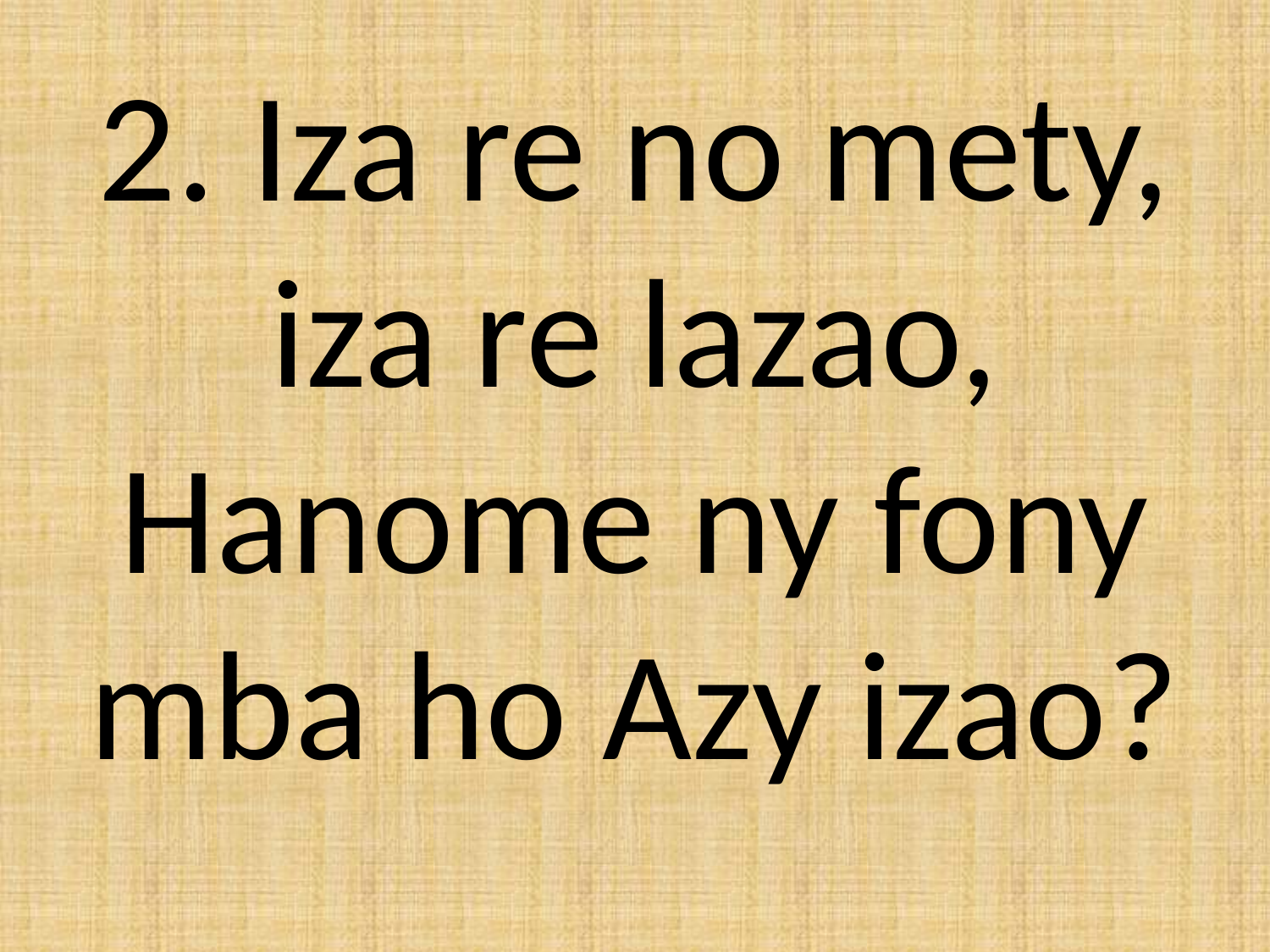

2. Iza re no mety, iza re lazao,
Hanome ny fony mba ho Azy izao?